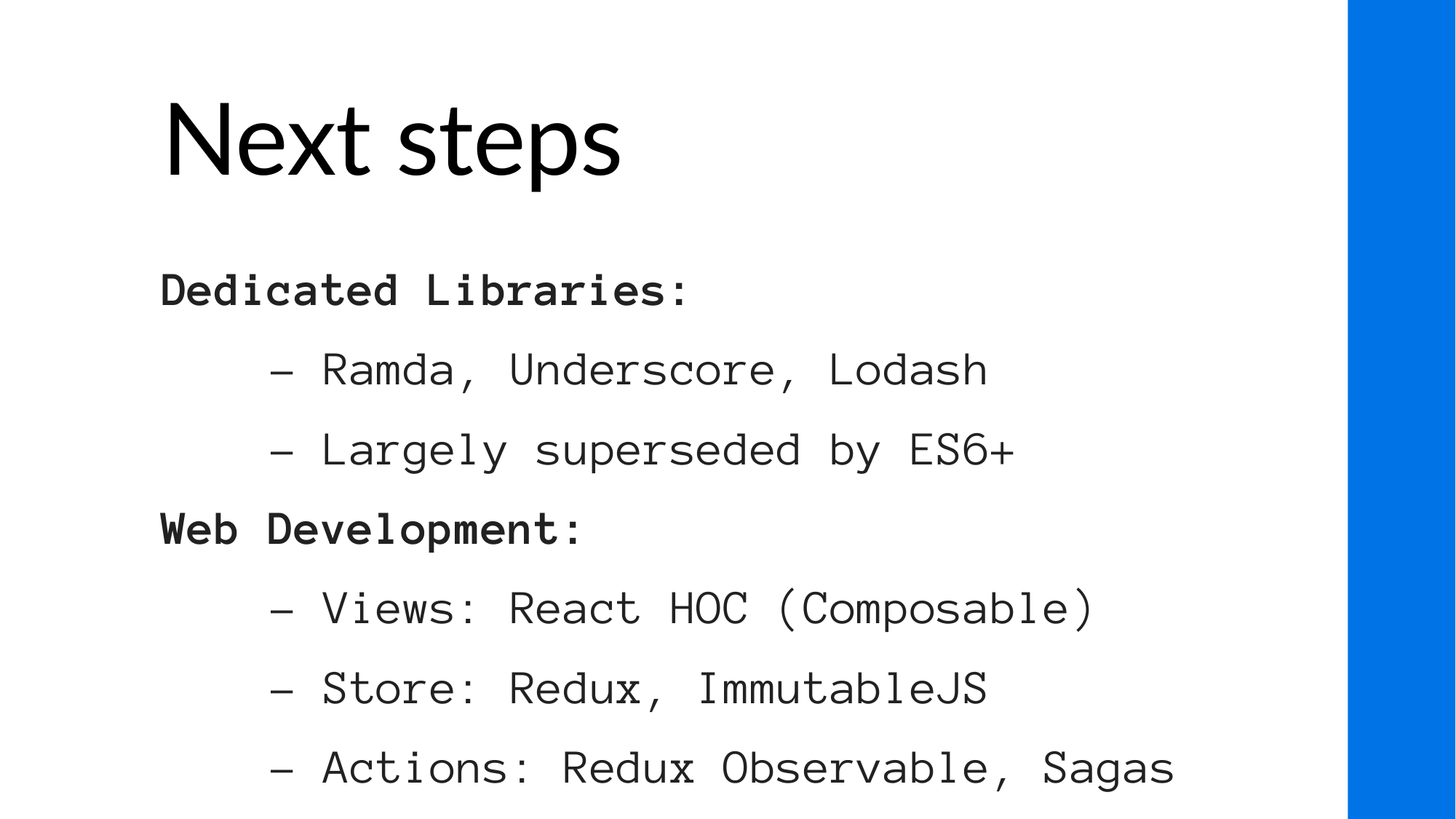

# Next steps
Dedicated Libraries:
	- Ramda, Underscore, Lodash
	- Largely superseded by ES6+
Web Development:
	- Views: React HOC (Composable)
	- Store: Redux, ImmutableJS
	- Actions: Redux Observable, Sagas